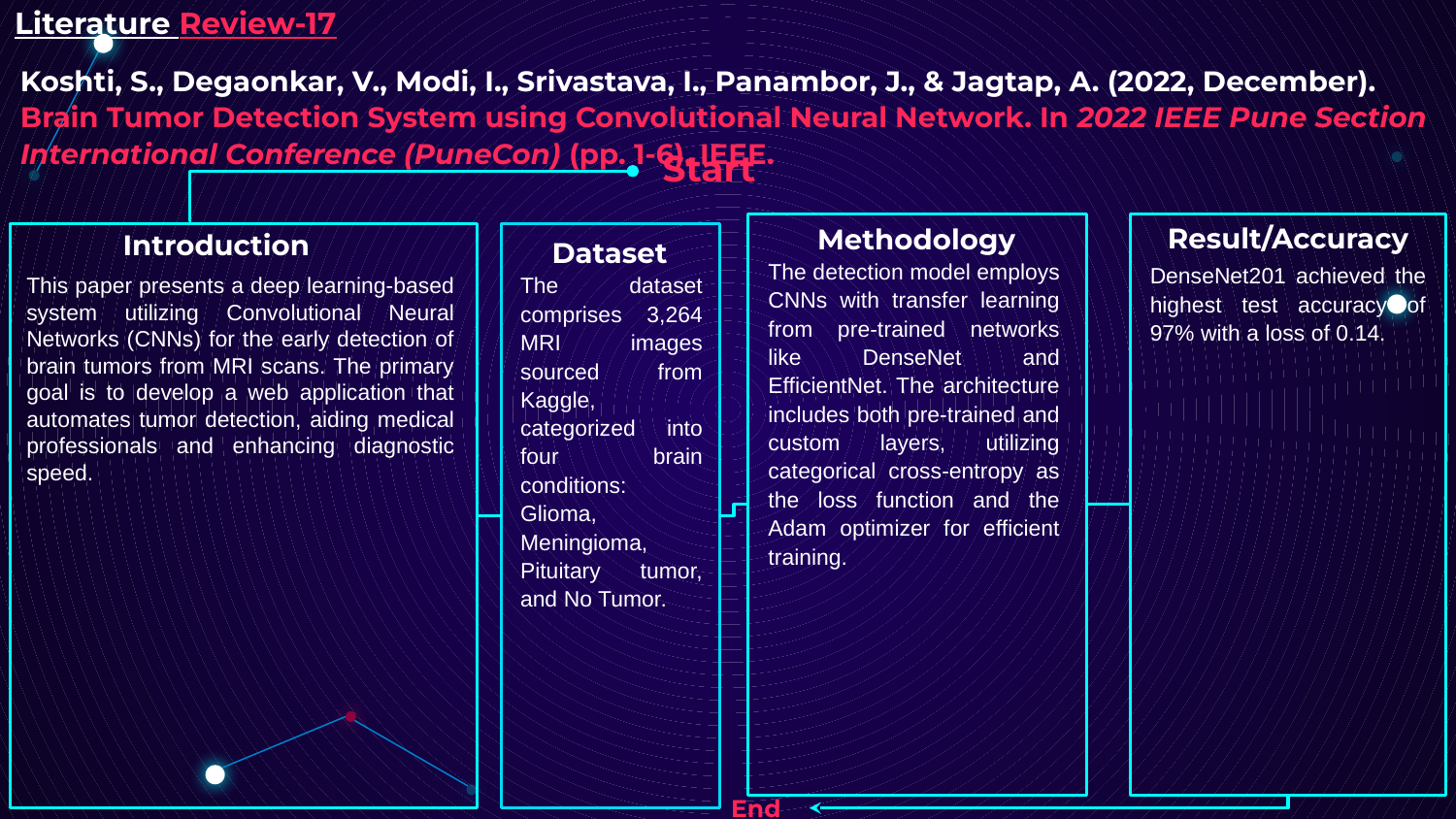

# Literature Review-17
Koshti, S., Degaonkar, V., Modi, I., Srivastava, I., Panambor, J., & Jagtap, A. (2022, December). Brain Tumor Detection System using Convolutional Neural Network. In 2022 IEEE Pune Section International Conference (PuneCon) (pp. 1-6). IEEE.
Start
Introduction

Result/Accuracy

Methodology
Dataset
The detection model employs CNNs with transfer learning from pre-trained networks like DenseNet and EfficientNet. The architecture includes both pre-trained and custom layers, utilizing categorical cross-entropy as the loss function and the Adam optimizer for efficient training.
DenseNet201 achieved the highest test accuracy of 97% with a loss of 0.14.
The dataset comprises 3,264 MRI images sourced from Kaggle, categorized into four brain conditions: Glioma, Meningioma, Pituitary tumor, and No Tumor.
This paper presents a deep learning-based system utilizing Convolutional Neural Networks (CNNs) for the early detection of brain tumors from MRI scans. The primary goal is to develop a web application that automates tumor detection, aiding medical professionals and enhancing diagnostic speed.

End